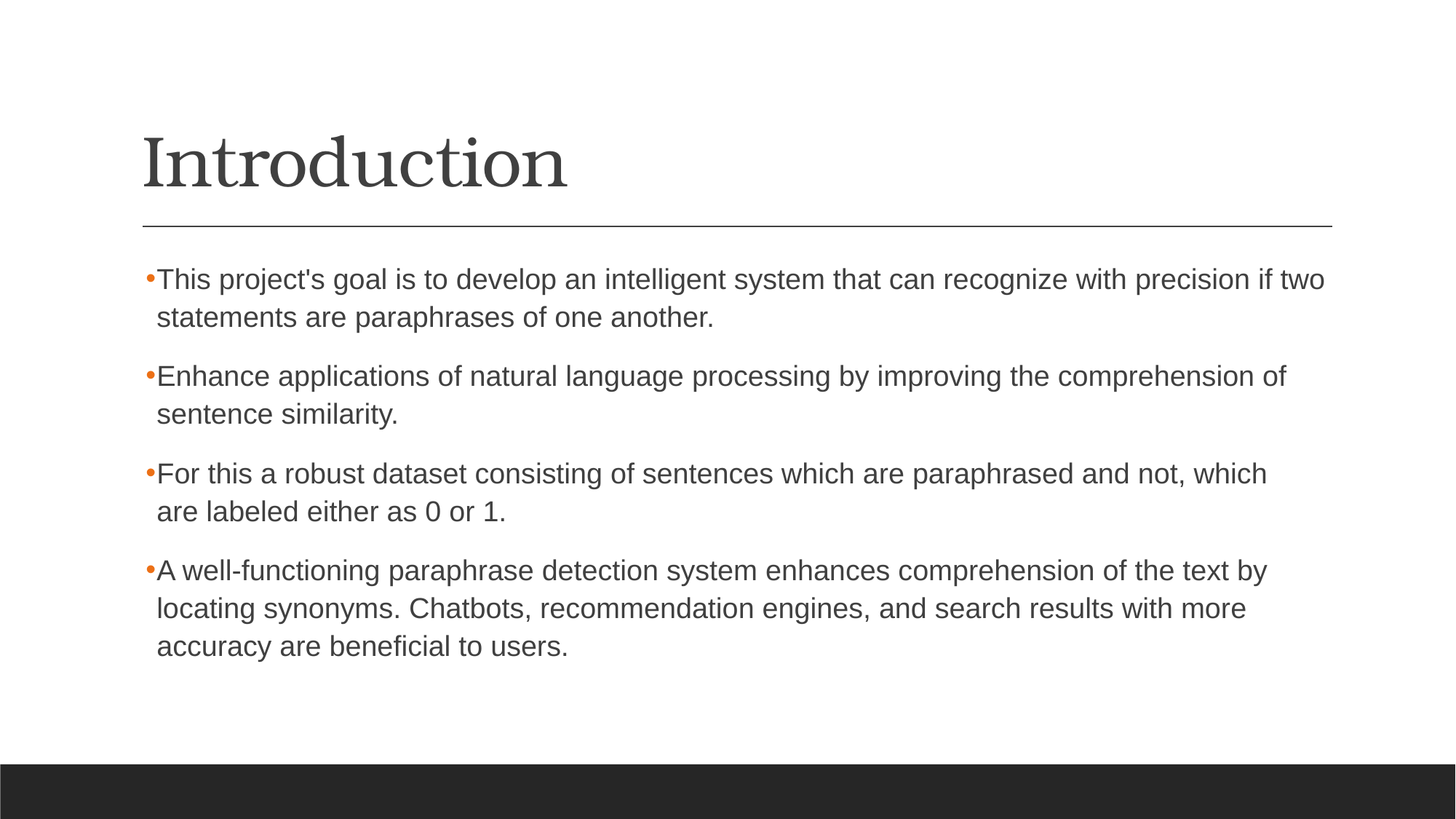

# Introduction
This project's goal is to develop an intelligent system that can recognize with precision if two statements are paraphrases of one another.
Enhance applications of natural language processing by improving the comprehension of sentence similarity.
For this a robust dataset consisting of sentences which are paraphrased and not, which are labeled either as 0 or 1.
A well-functioning paraphrase detection system enhances comprehension of the text by locating synonyms. Chatbots, recommendation engines, and search results with more accuracy are beneficial to users.